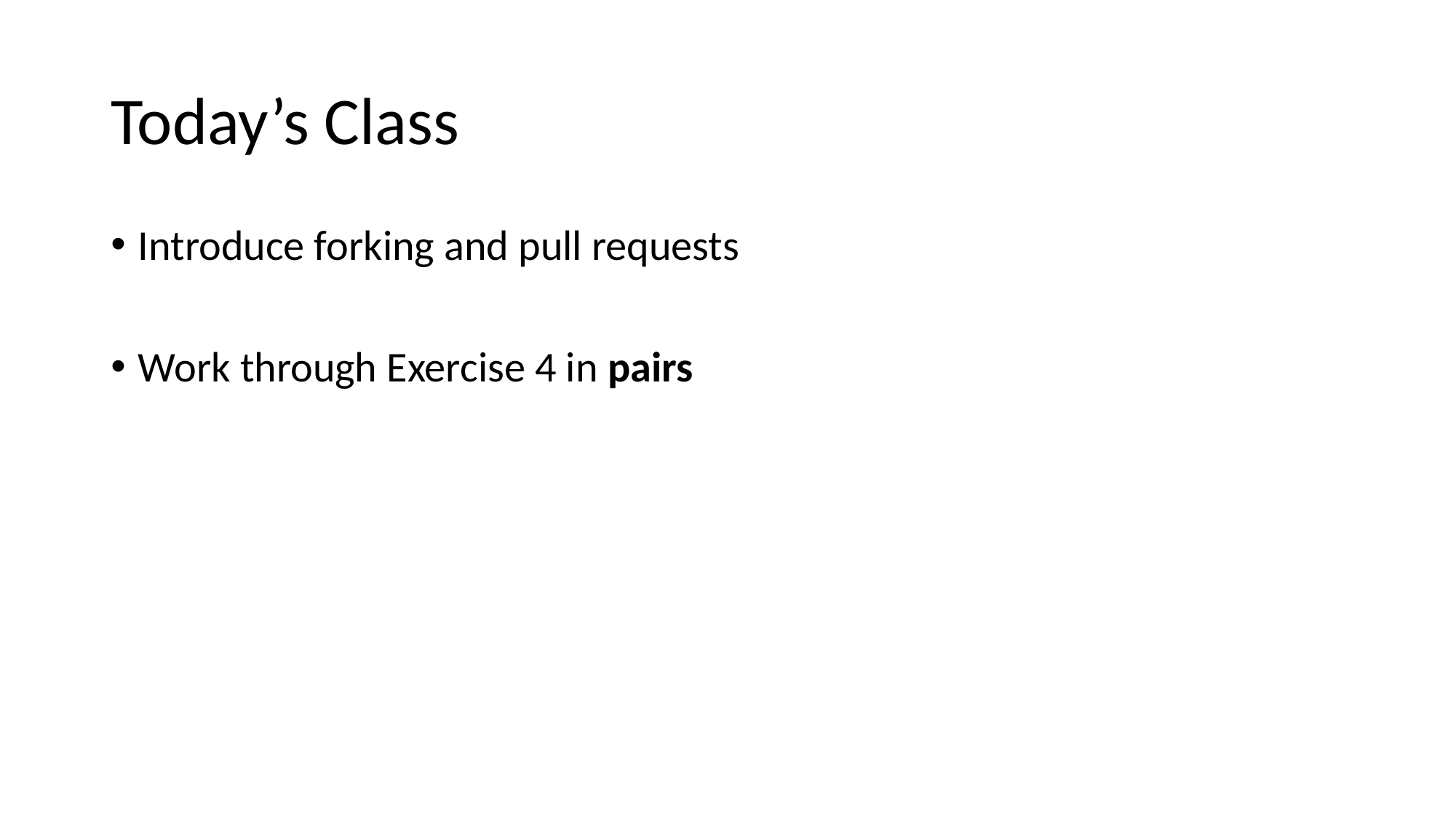

# Today’s Class
Introduce forking and pull requests

Work through Exercise 4 in pairs